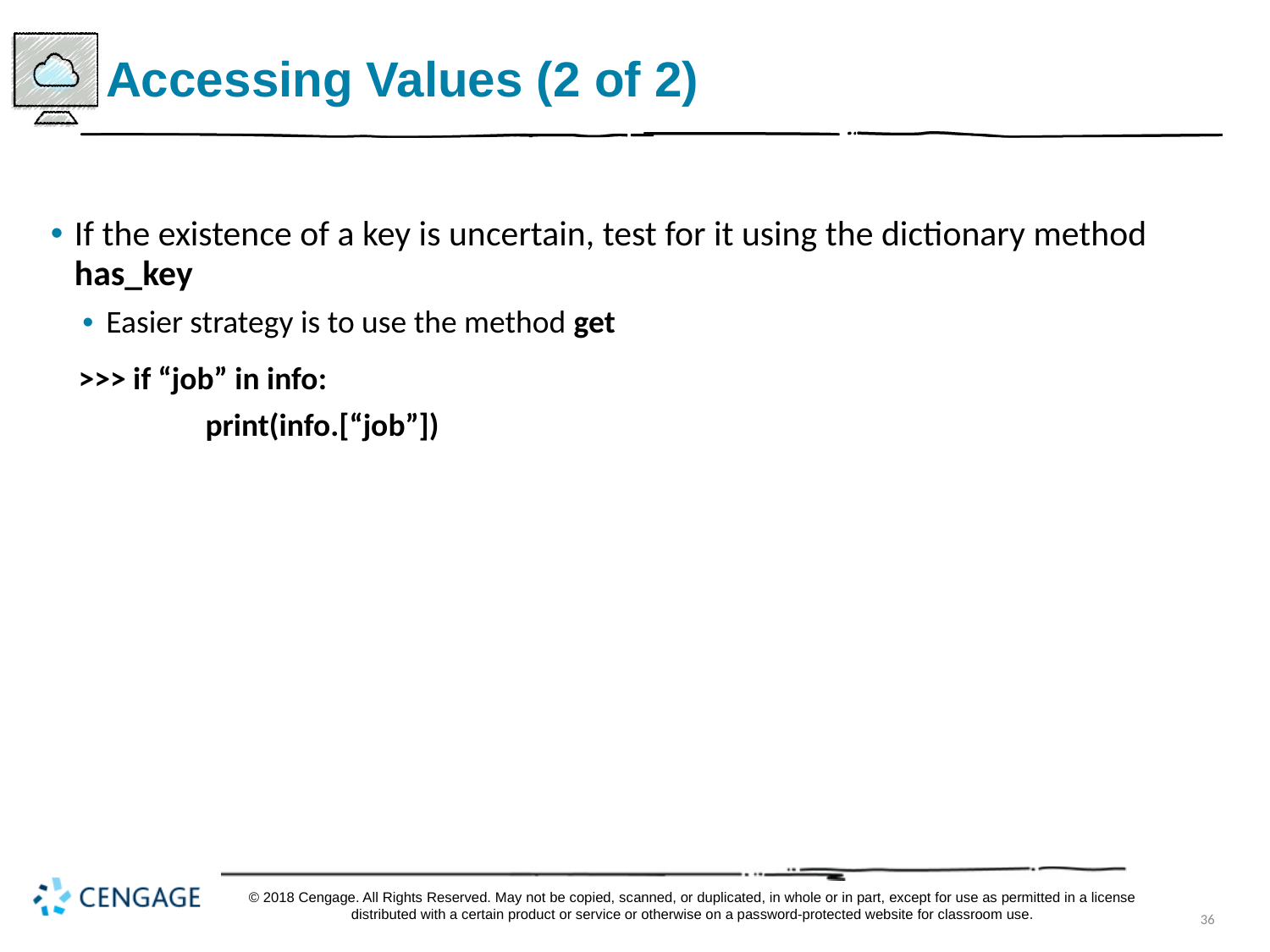

# Accessing Values (2 of 2)
If the existence of a key is uncertain, test for it using the dictionary method has_key
Easier strategy is to use the method get
>>> if “job” in info:
	print(info.[“job”])
© 2018 Cengage. All Rights Reserved. May not be copied, scanned, or duplicated, in whole or in part, except for use as permitted in a license distributed with a certain product or service or otherwise on a password-protected website for classroom use.